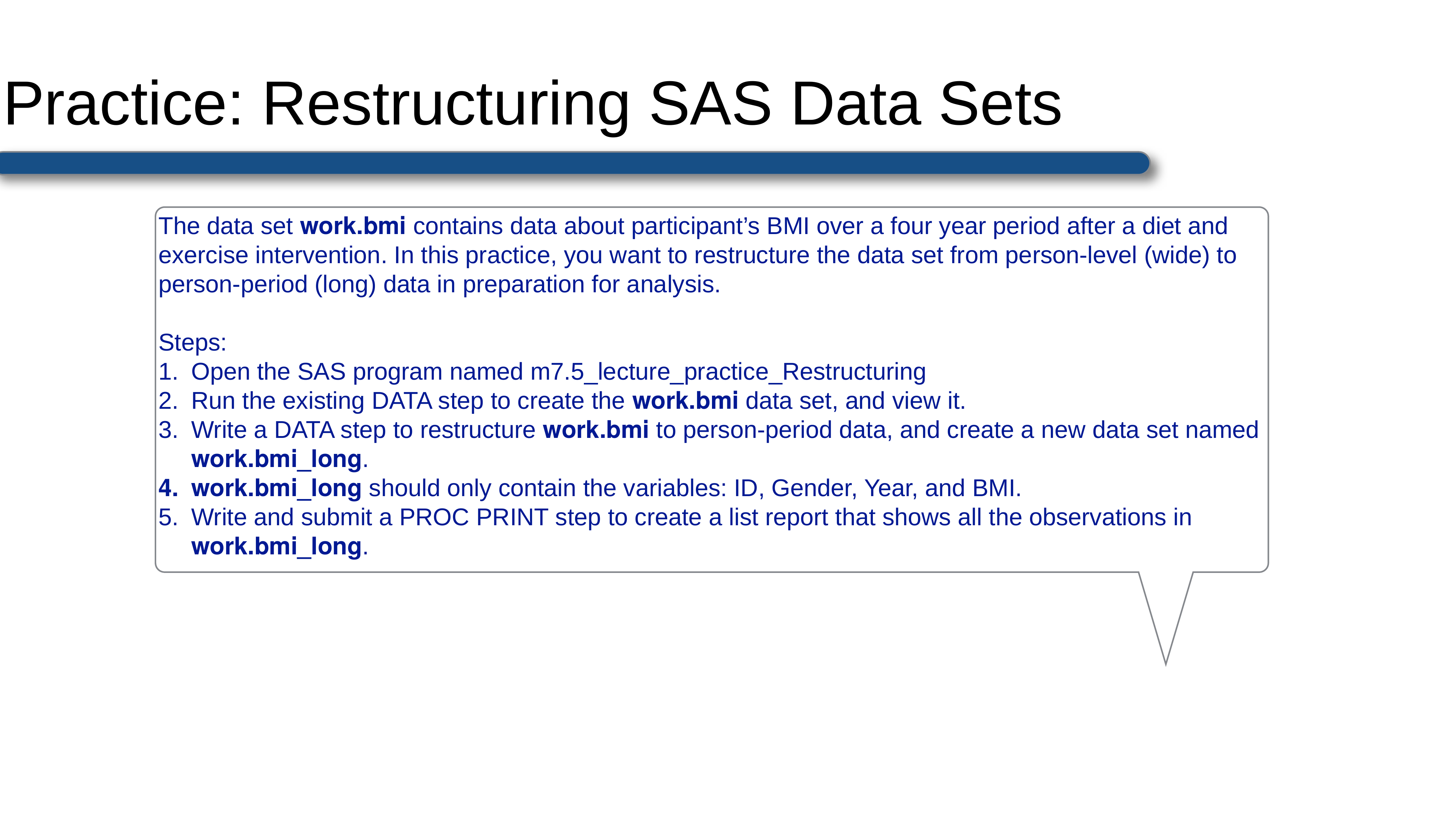

# Practice: Restructuring SAS Data Sets

The data set work.bmi contains data about participant’s BMI over a four year period after a diet and exercise intervention. In this practice, you want to restructure the data set from person-level (wide) to person-period (long) data in preparation for analysis.

Steps:
Open the SAS program named m7.5_lecture_practice_Restructuring
Run the existing DATA step to create the work.bmi data set, and view it.
Write a DATA step to restructure work.bmi to person-period data, and create a new data set named work.bmi_long.
work.bmi_long should only contain the variables: ID, Gender, Year, and BMI.
Write and submit a PROC PRINT step to create a list report that shows all the observations in work.bmi_long.